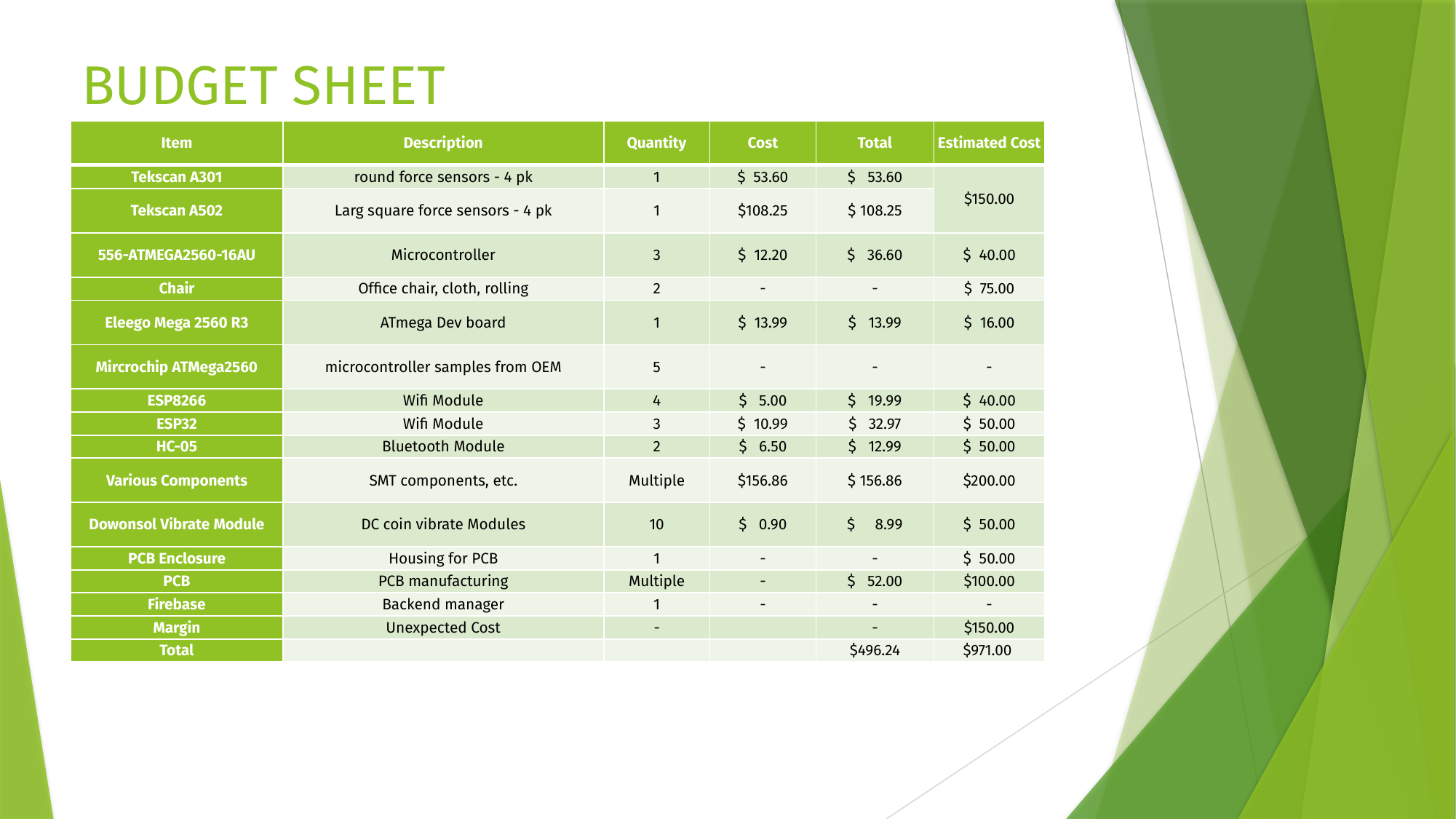

# BUDGET SHEET
| Item | Description | Quantity | Cost | Total | Estimated Cost |
| --- | --- | --- | --- | --- | --- |
| Tekscan A301 | round force sensors - 4 pk | 1 | $ 53.60 | $ 53.60 | $150.00 |
| Tekscan A502 | Larg square force sensors - 4 pk | 1 | $108.25 | $ 108.25 |  |
| 556-ATMEGA2560-16AU | Microcontroller | 3 | $ 12.20 | $ 36.60 | $ 40.00 |
| Chair | Office chair, cloth, rolling | 2 | - | - | $ 75.00 |
| Eleego Mega 2560 R3 | ATmega Dev board | 1 | $ 13.99 | $ 13.99 | $ 16.00 |
| Mircrochip ATMega2560 | microcontroller samples from OEM | 5 | - | - | - |
| ESP8266 | Wifi Module | 4 | $ 5.00 | $ 19.99 | $ 40.00 |
| ESP32 | Wifi Module | 3 | $ 10.99 | $ 32.97 | $ 50.00 |
| HC-05 | Bluetooth Module | 2 | $ 6.50 | $ 12.99 | $ 50.00 |
| Various Components | SMT components, etc. | Multiple | $156.86 | $ 156.86 | $200.00 |
| Dowonsol Vibrate Module | DC coin vibrate Modules | 10 | $ 0.90 | $ 8.99 | $ 50.00 |
| PCB Enclosure | Housing for PCB | 1 | - | - | $ 50.00 |
| PCB | PCB manufacturing | Multiple | - | $ 52.00 | $100.00 |
| Firebase | Backend manager | 1 | - | - | - |
| Margin | Unexpected Cost | - |  | - | $150.00 |
| Total |  |  |  | $496.24 | $971.00 |